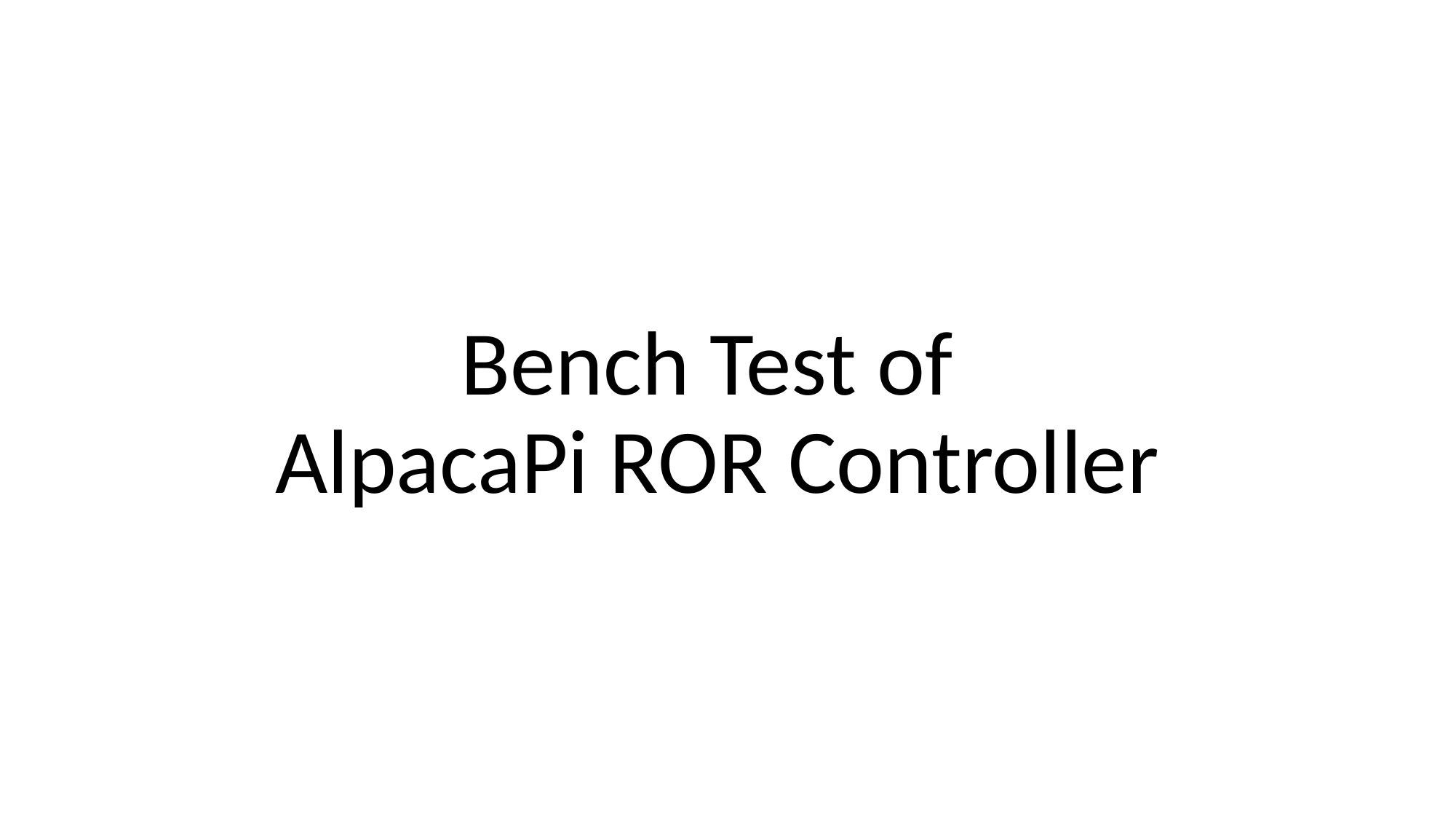

# Bench Test of AlpacaPi ROR Controller